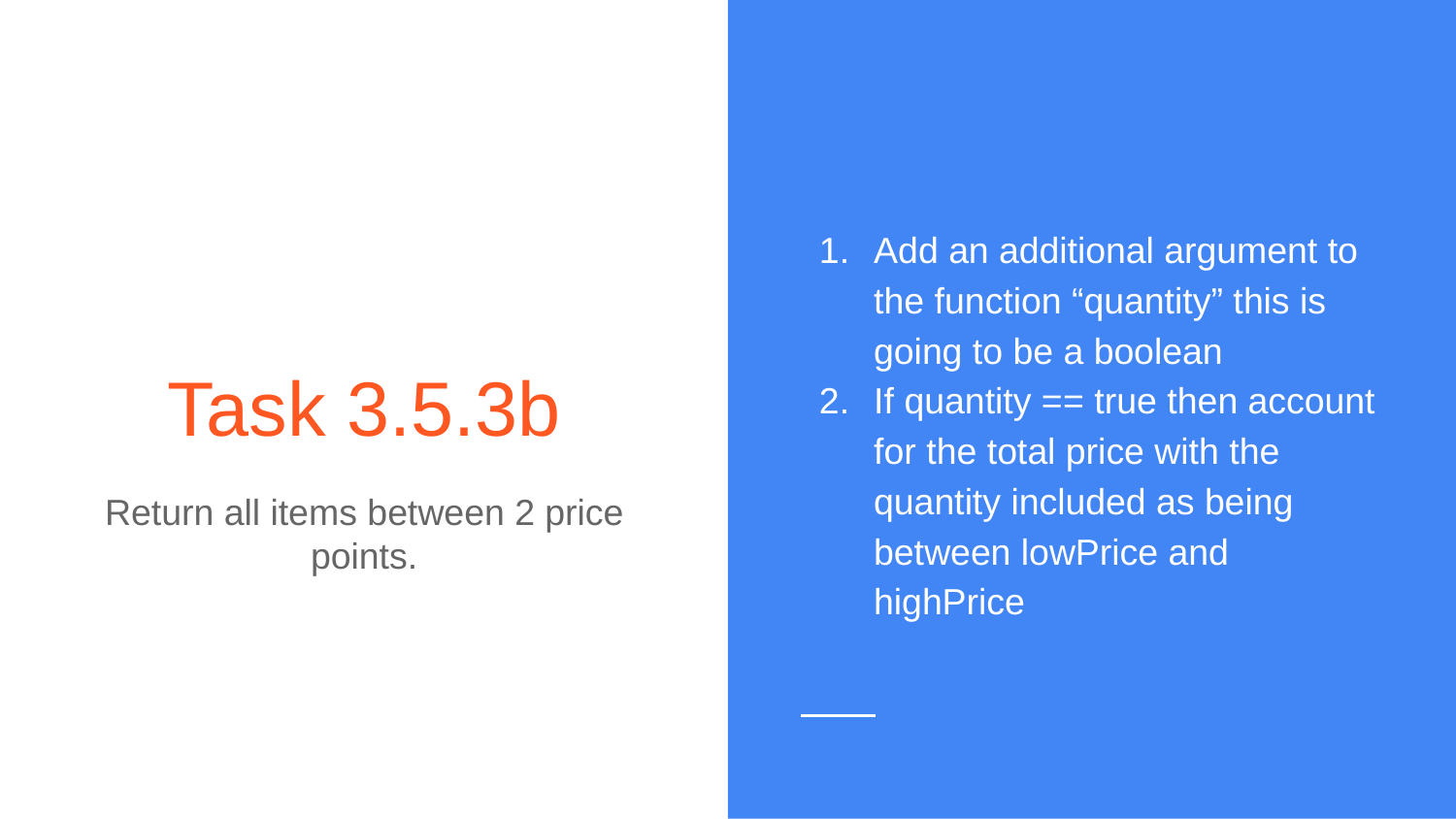

Add an additional argument to the function “quantity” this is going to be a boolean
If quantity == true then account for the total price with the quantity included as being between lowPrice and highPrice
Task 3.5.3b
Return all items between 2 price points.